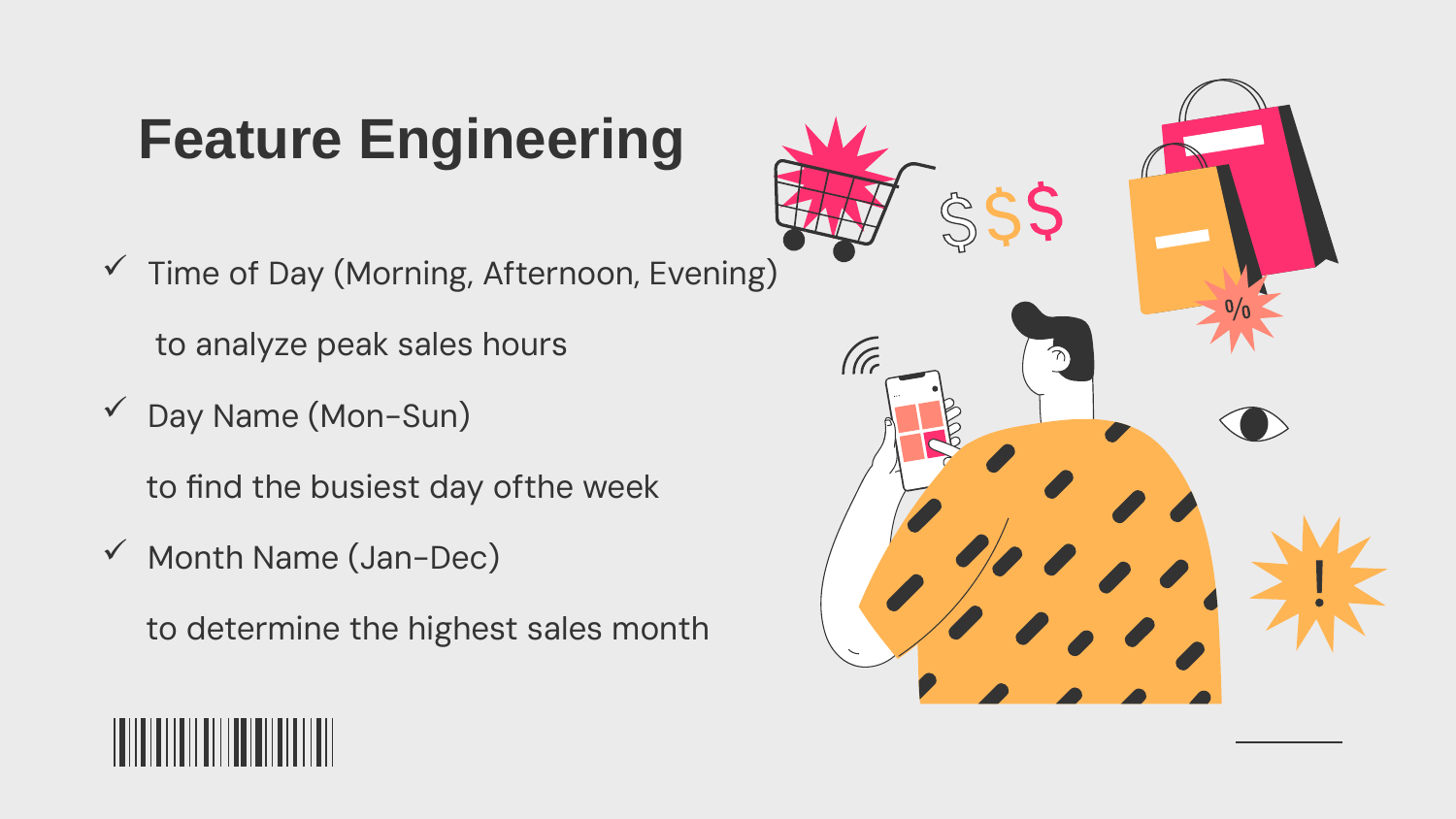

# Feature Engineering

Time of Day (Morning, Afternoon, Evening)
      to analyze peak sales hours
Day Name (Mon-Sun)
     to find the busiest day ofthe week
Month Name (Jan-Dec)
     to determine the highest sales month